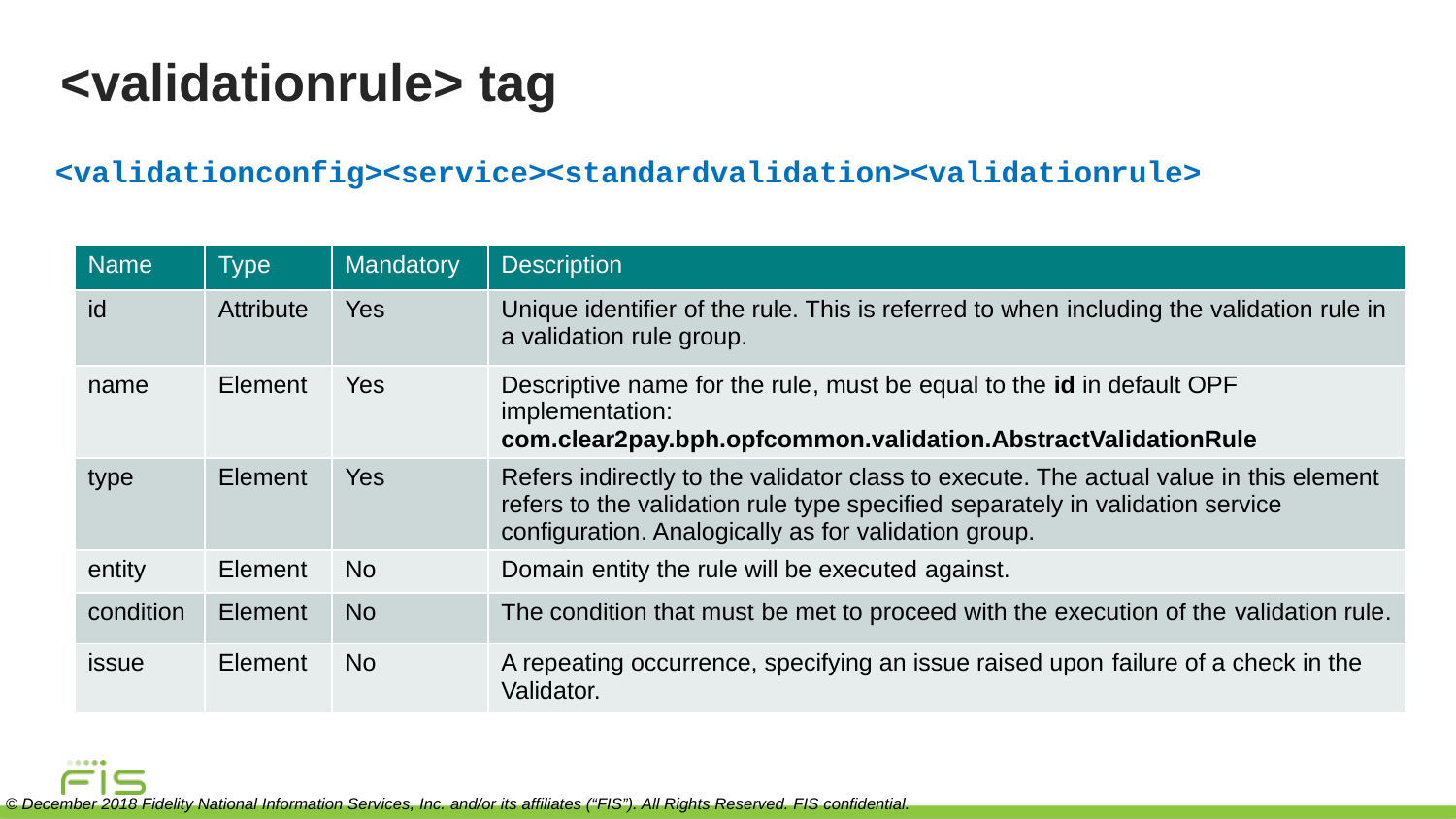

# <validationrule> tag
<validationconfig><service><standardvalidation><validationrule>
| Name | Type | Mandatory | Description |
| --- | --- | --- | --- |
| id | Attribute | Yes | Unique identifier of the rule. This is referred to when including the validation rule in a validation rule group. |
| name | Element | Yes | Descriptive name for the rule, must be equal to the id in default OPF implementation: com.clear2pay.bph.opfcommon.validation.AbstractValidationRule |
| type | Element | Yes | Refers indirectly to the validator class to execute. The actual value in this element refers to the validation rule type specified separately in validation service configuration. Analogically as for validation group. |
| entity | Element | No | Domain entity the rule will be executed against. |
| condition | Element | No | The condition that must be met to proceed with the execution of the validation rule. |
| issue | Element | No | A repeating occurrence, specifying an issue raised upon failure of a check in the Validator. |